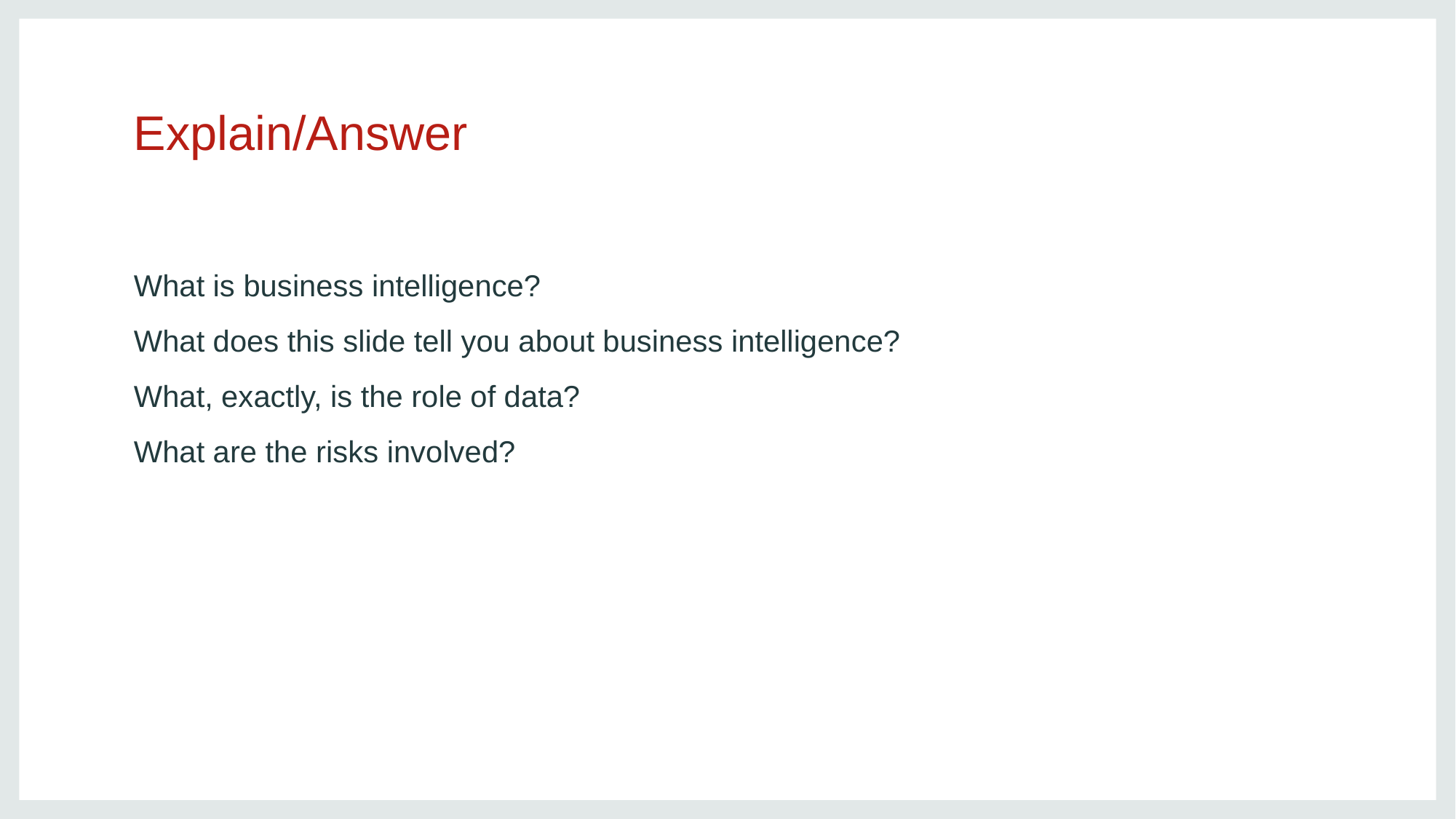

# Explain/Answer
What is business intelligence?
What does this slide tell you about business intelligence?
What, exactly, is the role of data?
What are the risks involved?